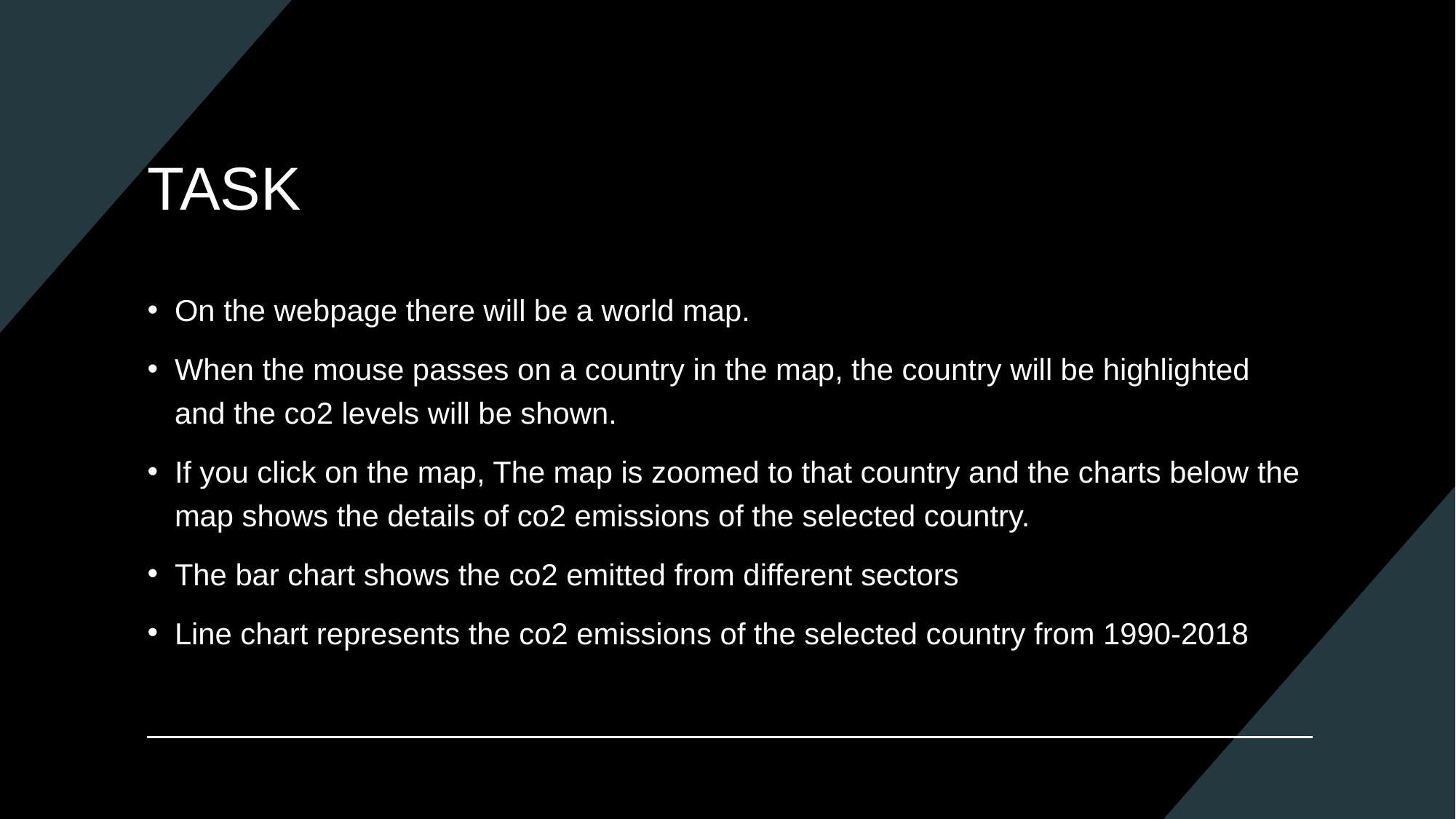

# TASK
On the webpage there will be a world map.
When the mouse passes on a country in the map, the country will be highlighted and the co2 levels will be shown.
If you click on the map, The map is zoomed to that country and the charts below the map shows the details of co2 emissions of the selected country.
The bar chart shows the co2 emitted from different sectors
Line chart represents the co2 emissions of the selected country from 1990-2018